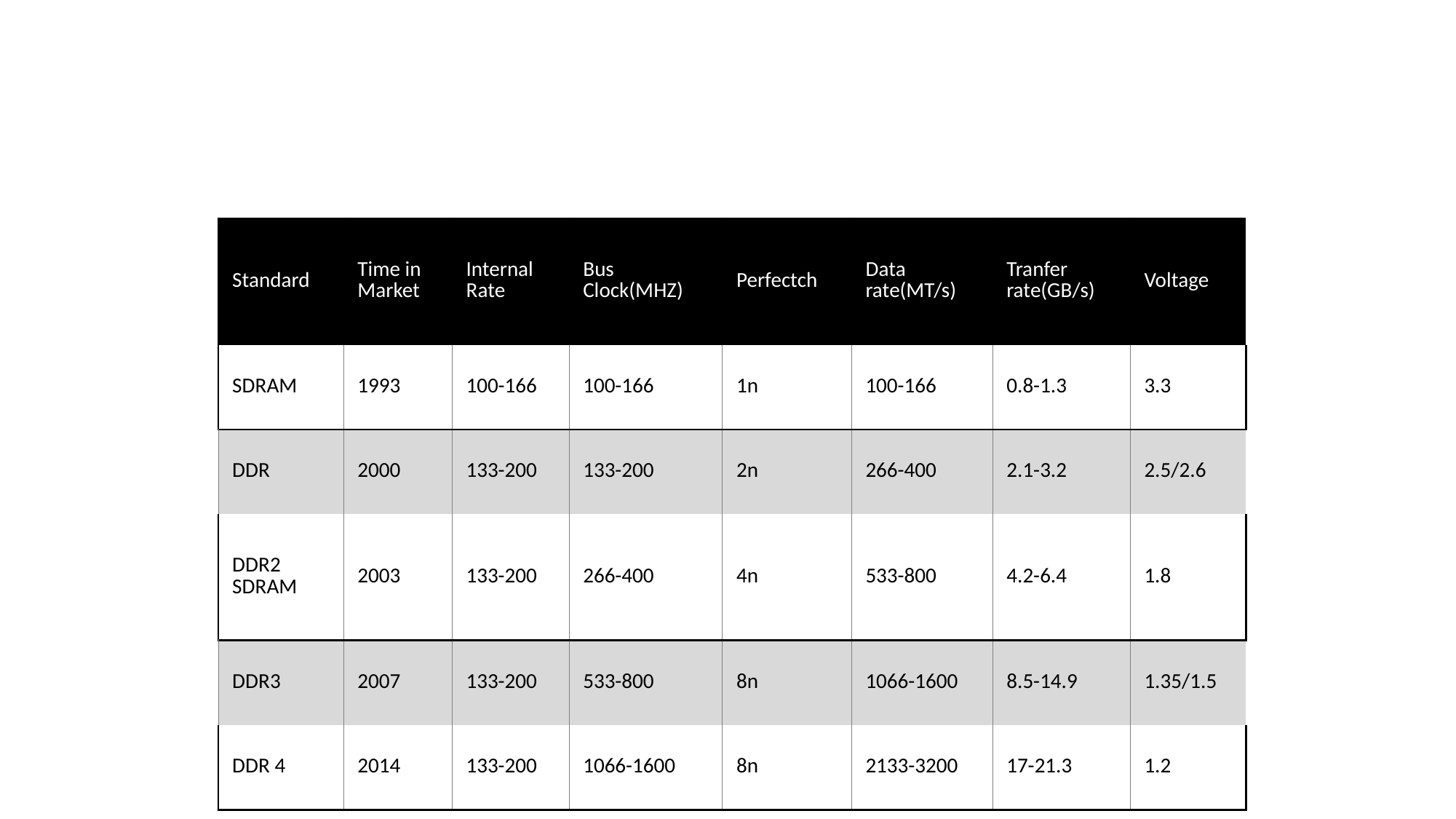

# Performance Comparison of RAM Types

| Standard | Time in Market | Internal Rate | Bus Clock(MHZ) | Perfectch | Data rate(MT/s) | Tranfer rate(GB/s) | Voltage |
| --- | --- | --- | --- | --- | --- | --- | --- |
| SDRAM | 1993 | 100-166 | 100-166 | 1n | 100-166 | 0.8-1.3 | 3.3 |
| DDR | 2000 | 133-200 | 133-200 | 2n | 266-400 | 2.1-3.2 | 2.5/2.6 |
| DDR2 SDRAM | 2003 | 133-200 | 266-400 | 4n | 533-800 | 4.2-6.4 | 1.8 |
| DDR3 | 2007 | 133-200 | 533-800 | 8n | 1066-1600 | 8.5-14.9 | 1.35/1.5 |
| DDR 4 | 2014 | 133-200 | 1066-1600 | 8n | 2133-3200 | 17-21.3 | 1.2 |